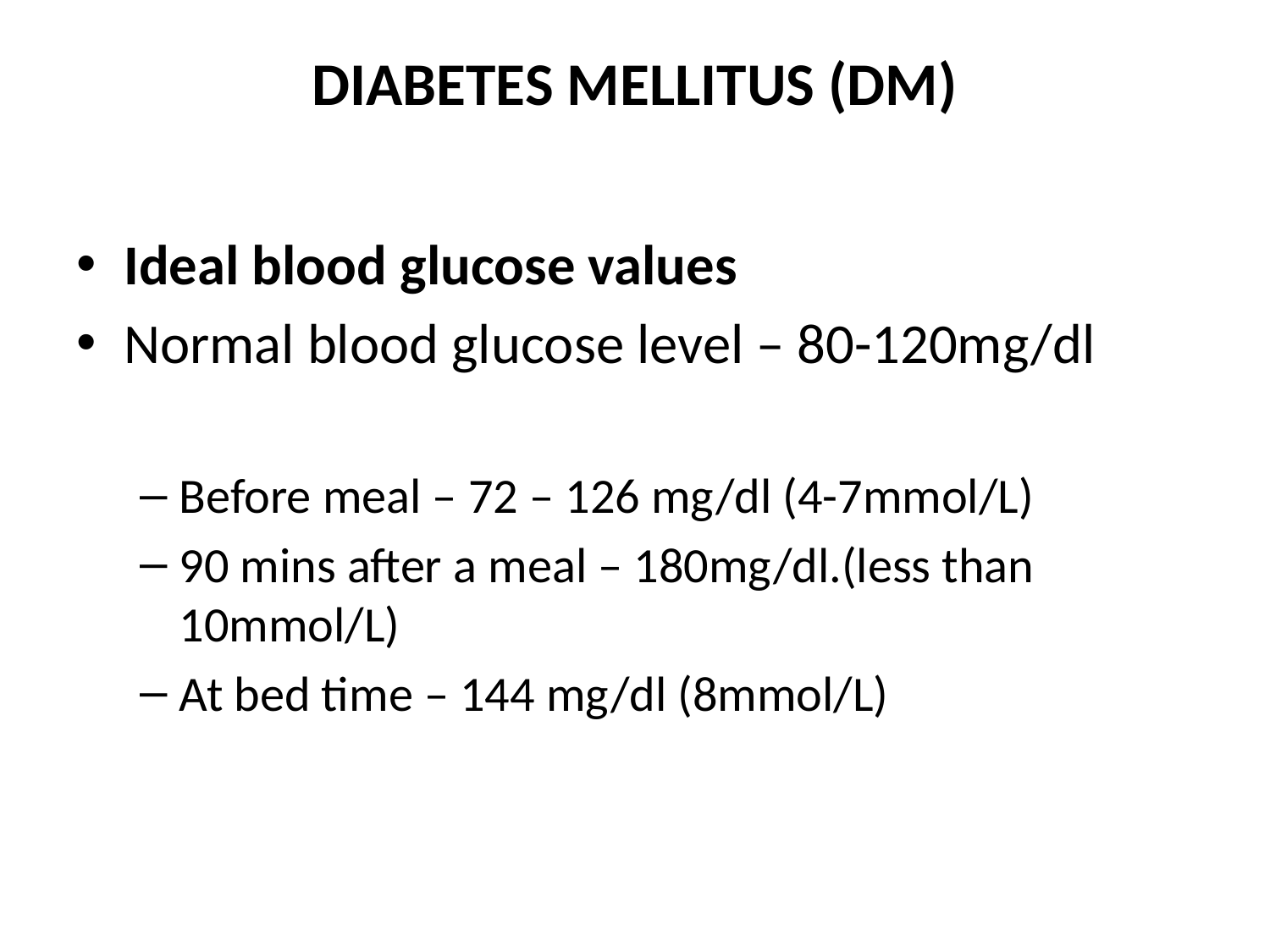

# DIABETES MELLITUS (DM)
Ideal blood glucose values
Normal blood glucose level – 80-120mg/dl

Before meal – 72 – 126 mg/dl (4-7mmol/L)
90 mins after a meal – 180mg/dl.(less than 10mmol/L)
At bed time – 144 mg/dl (8mmol/L)